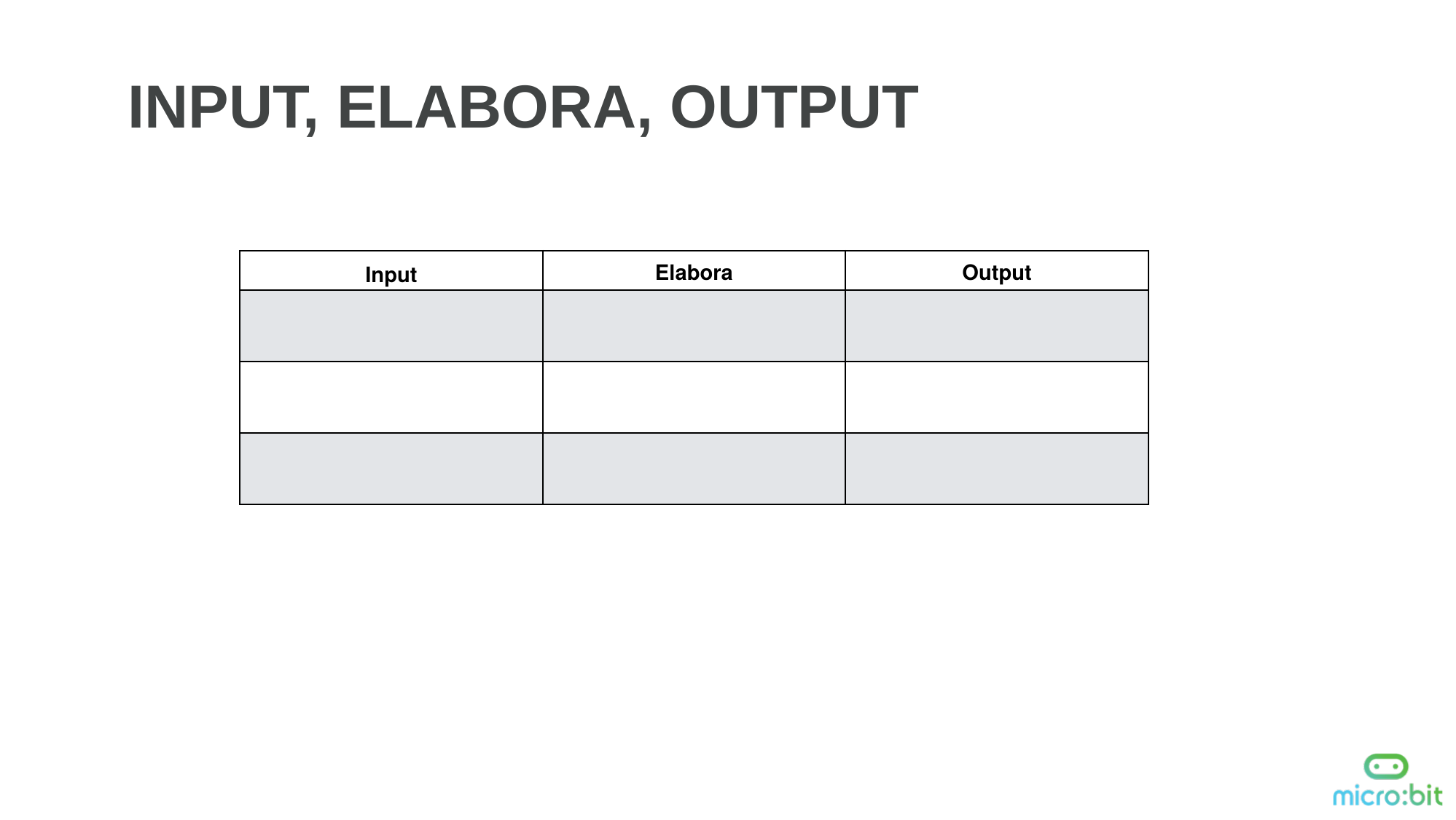

INPUT, ELABORA, OUTPUT

| Input | Elabora | Output |
| --- | --- | --- |
|  |  |  |
|  |  |  |
|  |  |  |